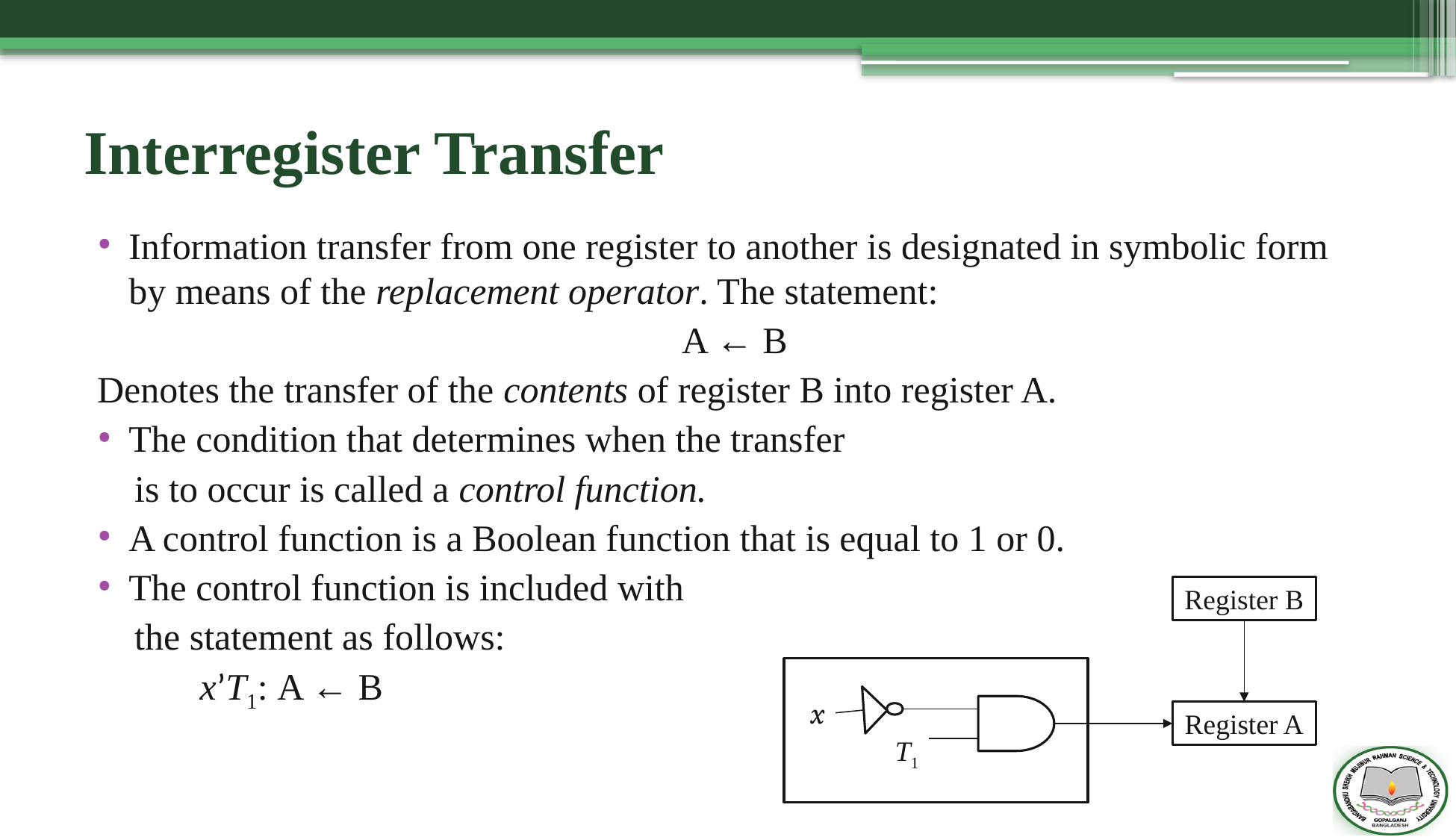

# Interregister Transfer
Information transfer from one register to another is designated in symbolic form by means of the replacement operator. The statement:
A ← B
Denotes the transfer of the contents of register B into register A.
The condition that determines when the transfer
    is to occur is called a control function.
A control function is a Boolean function that is equal to 1 or 0.
The control function is included with
    the statement as follows:
           x’T1: A ← B

Register B

x

Register A

T1